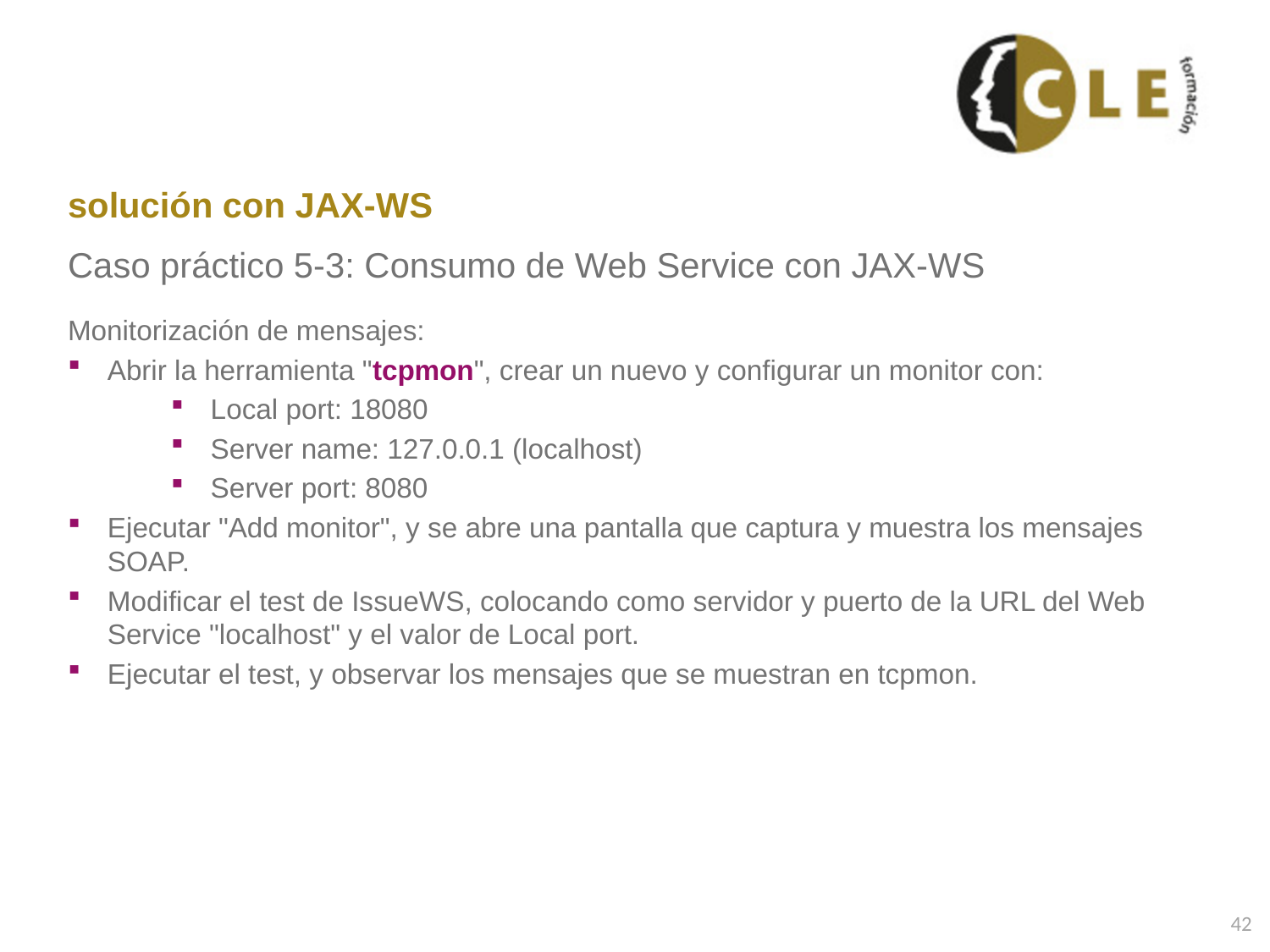

# solución con JAX-WS
Caso práctico 5-3: Consumo de Web Service con JAX-WS
Monitorización de mensajes:
Abrir la herramienta "tcpmon", crear un nuevo y configurar un monitor con:
Local port: 18080
Server name: 127.0.0.1 (localhost)
Server port: 8080
Ejecutar "Add monitor", y se abre una pantalla que captura y muestra los mensajes SOAP.
Modificar el test de IssueWS, colocando como servidor y puerto de la URL del Web Service "localhost" y el valor de Local port.
Ejecutar el test, y observar los mensajes que se muestran en tcpmon.

42